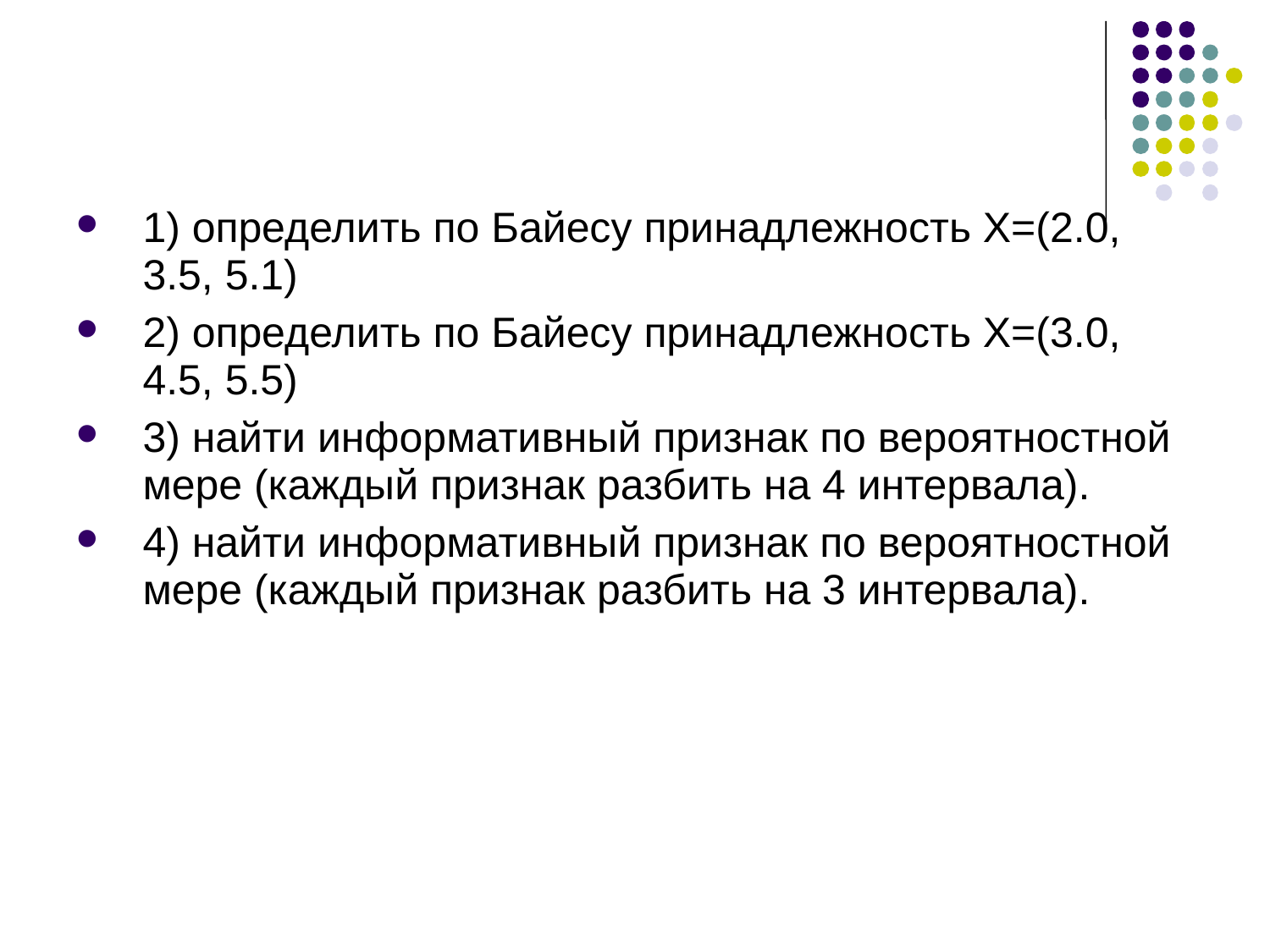

1) определить по Байесу принадлежность Х=(2.0, 3.5, 5.1)
2) определить по Байесу принадлежность Х=(3.0, 4.5, 5.5)
3) найти информативный признак по вероятностной мере (каждый признак разбить на 4 интервала).
4) найти информативный признак по вероятностной мере (каждый признак разбить на 3 интервала).